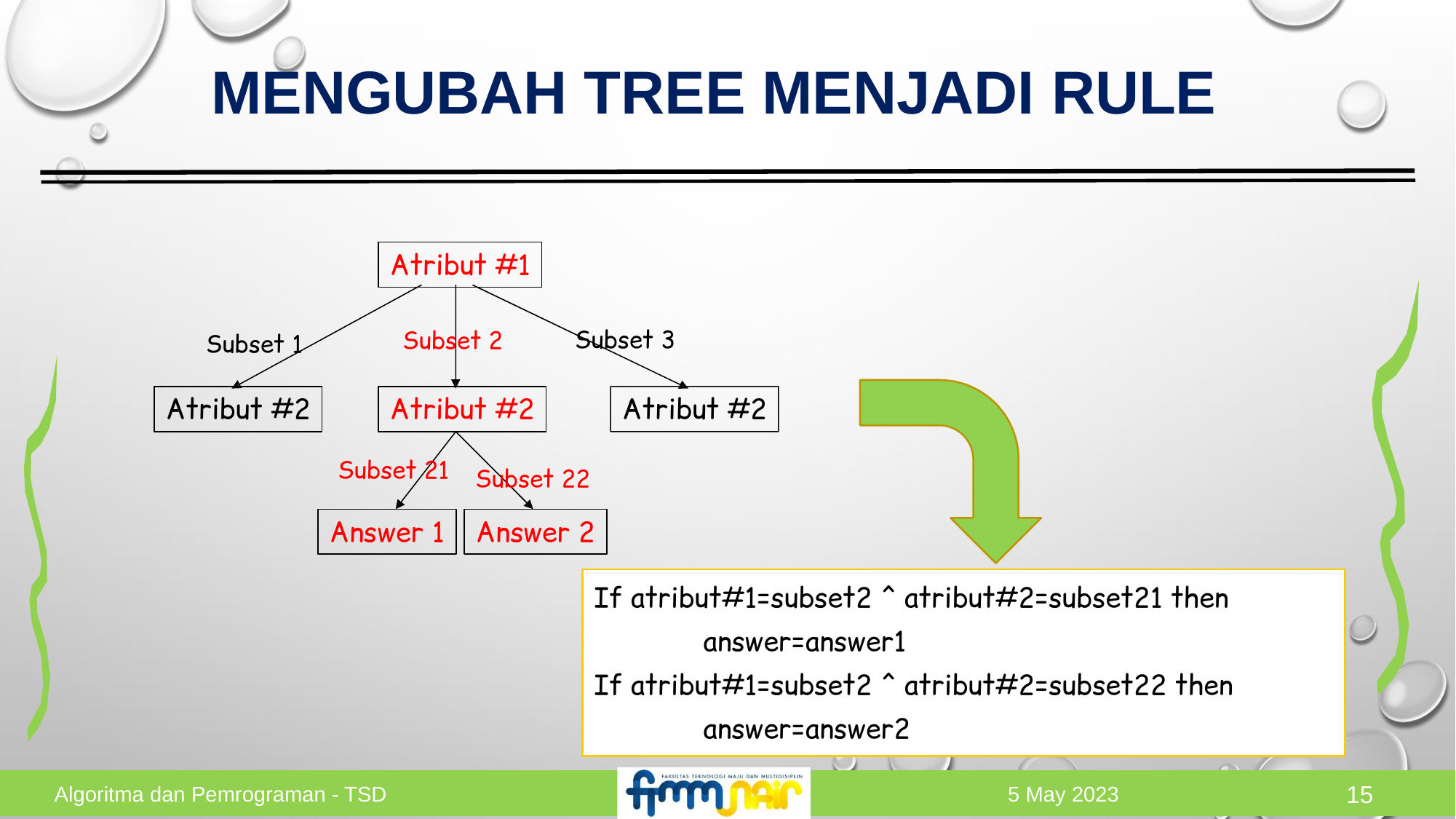

# Mengubah tree menjadi rule

Atribut #1

Subset 3
Subset 2
Subset 1

Atribut #2

Atribut #2

Atribut #2

Subset 21
Subset 22

Answer 1

Answer 2

If atribut#1=subset2 ^ atribut#2=subset21 then answer=answer1
If atribut#1=subset2 ^ atribut#2=subset22 then answer=answer2
Algoritma dan Pemrograman - TSD
5 May 2023
15